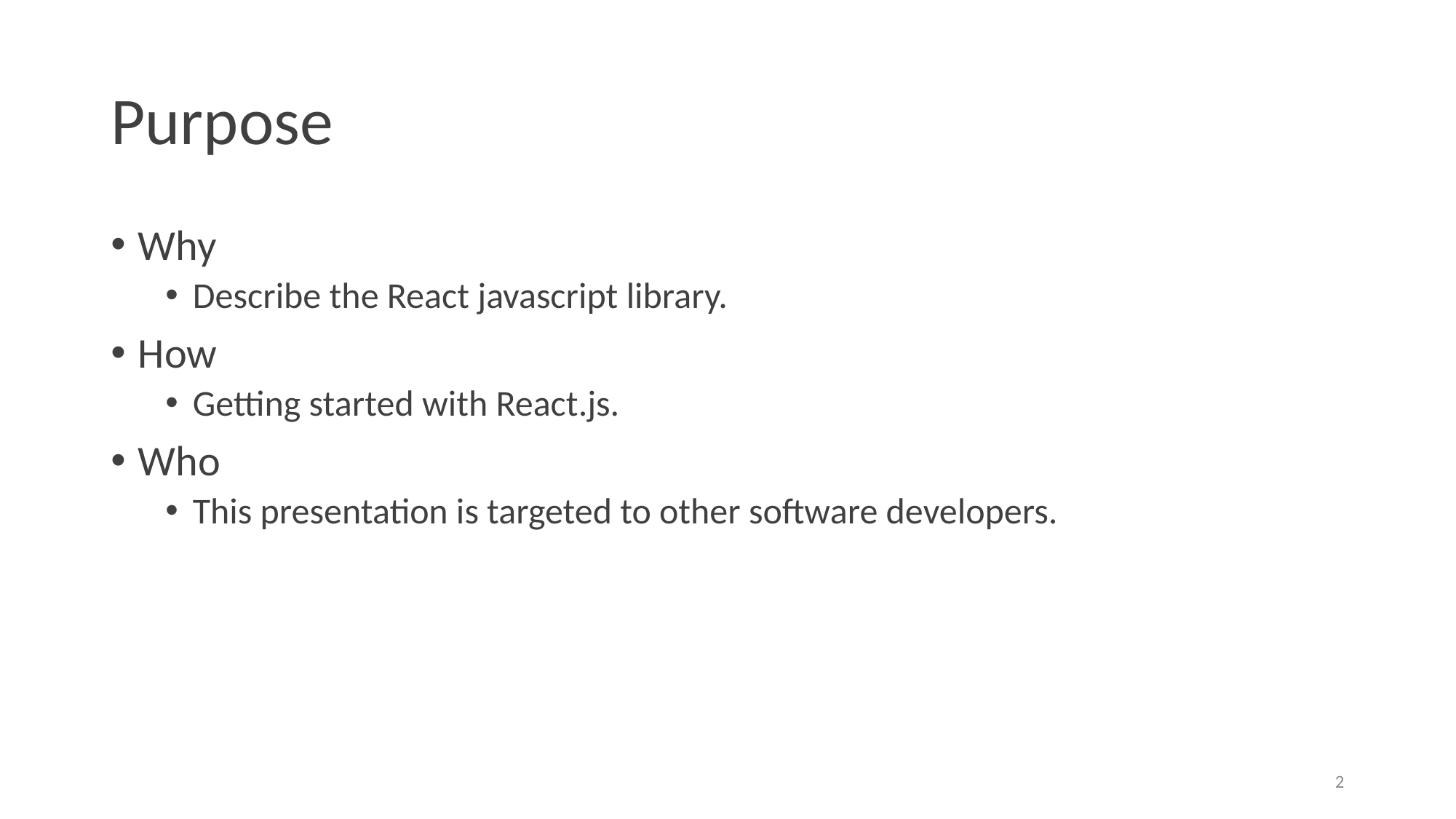

# Purpose
Why
Describe the React javascript library.
How
Getting started with React.js.
Who
This presentation is targeted to other software developers.

2